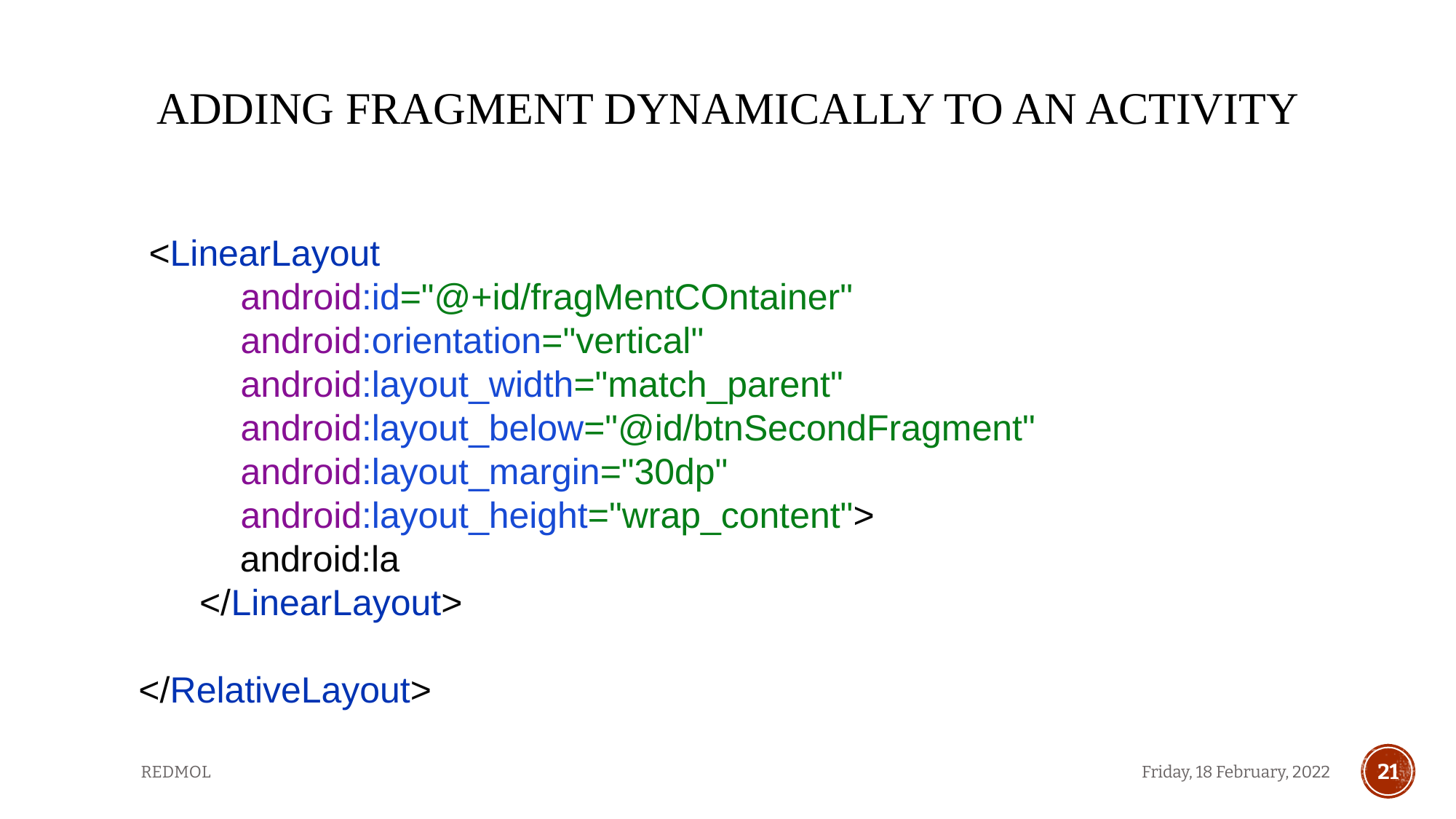

# ADDING Fragment dynamically to an activity
 <LinearLayout
          android:id="@+id/fragMentCOntainer"
          android:orientation="vertical"
          android:layout_width="match_parent"
          android:layout_below="@id/btnSecondFragment"
          android:layout_margin="30dp"
          android:layout_height="wrap_content">
          android:la
      </LinearLayout>
</RelativeLayout>
REDMOL
Friday, 18 February, 2022
21